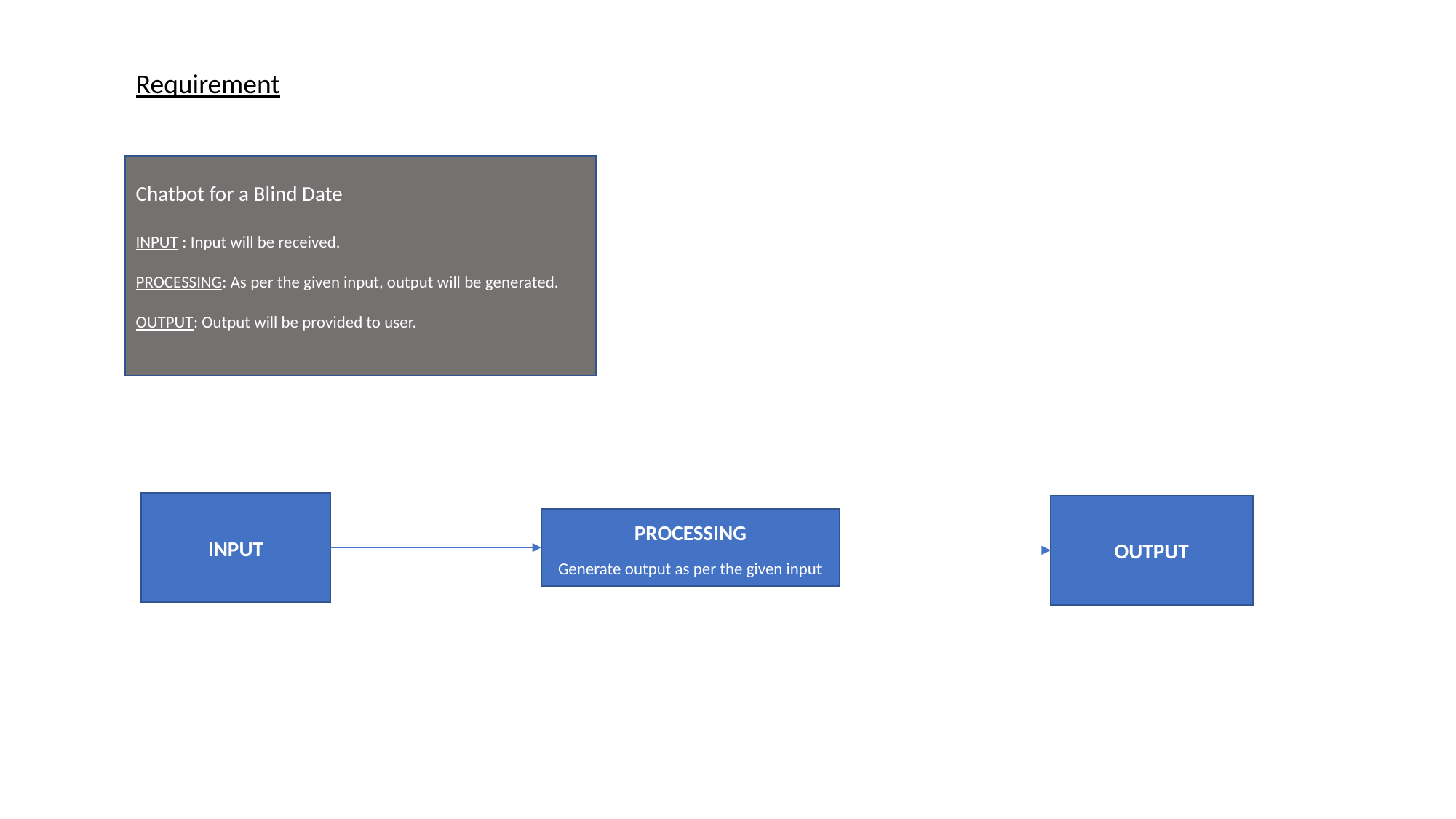

Requirement
Chatbot for a Blind Date

INPUT : Input will be received.

PROCESSING: As per the given input, output will be generated.

OUTPUT: Output will be provided to user.

INPUT

OUTPUT

PROCESSING
Generate output as per the given input